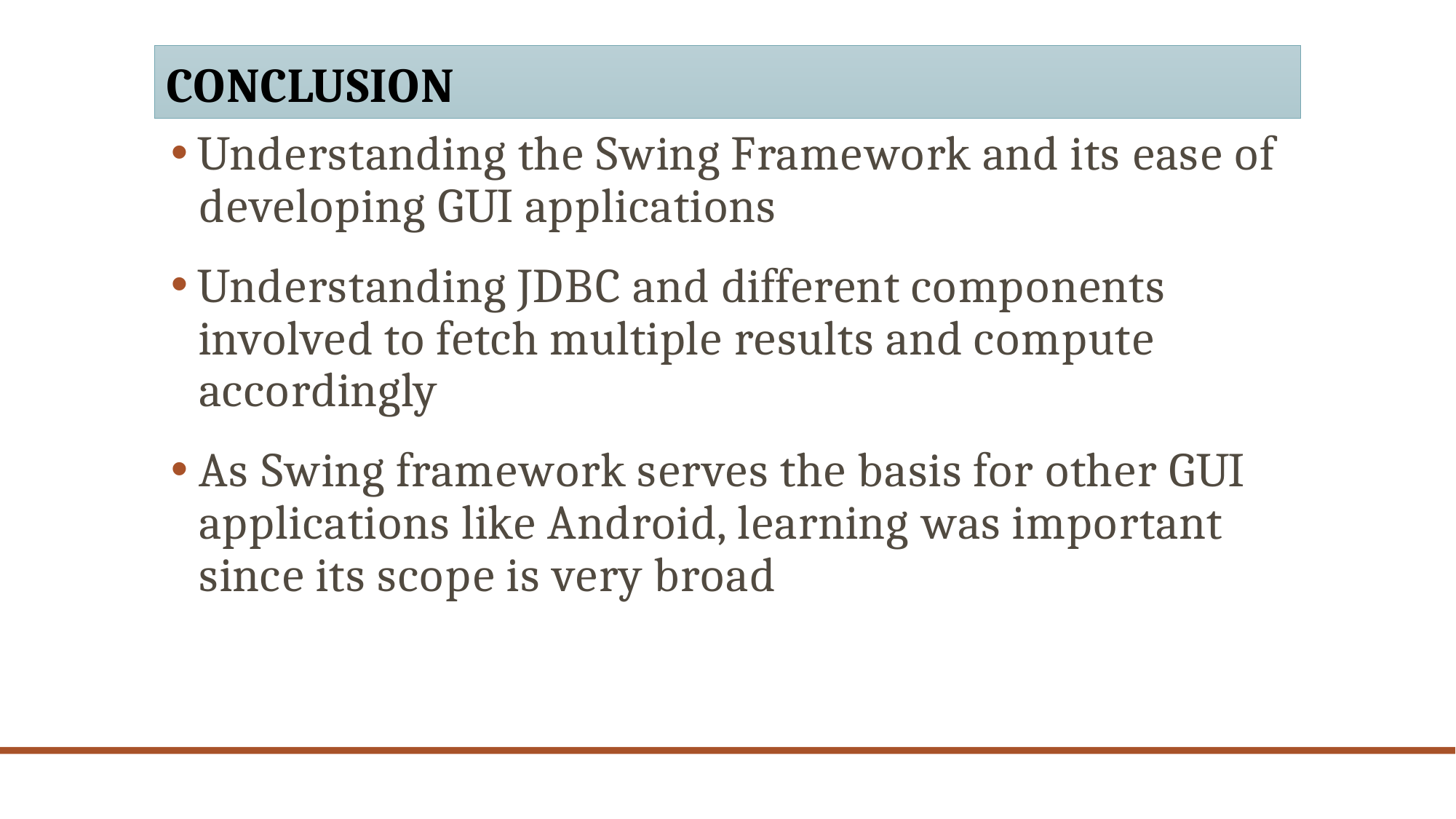

# conclusion
Understanding the Swing Framework and its ease of developing GUI applications
Understanding JDBC and different components involved to fetch multiple results and compute accordingly
As Swing framework serves the basis for other GUI applications like Android, learning was important since its scope is very broad